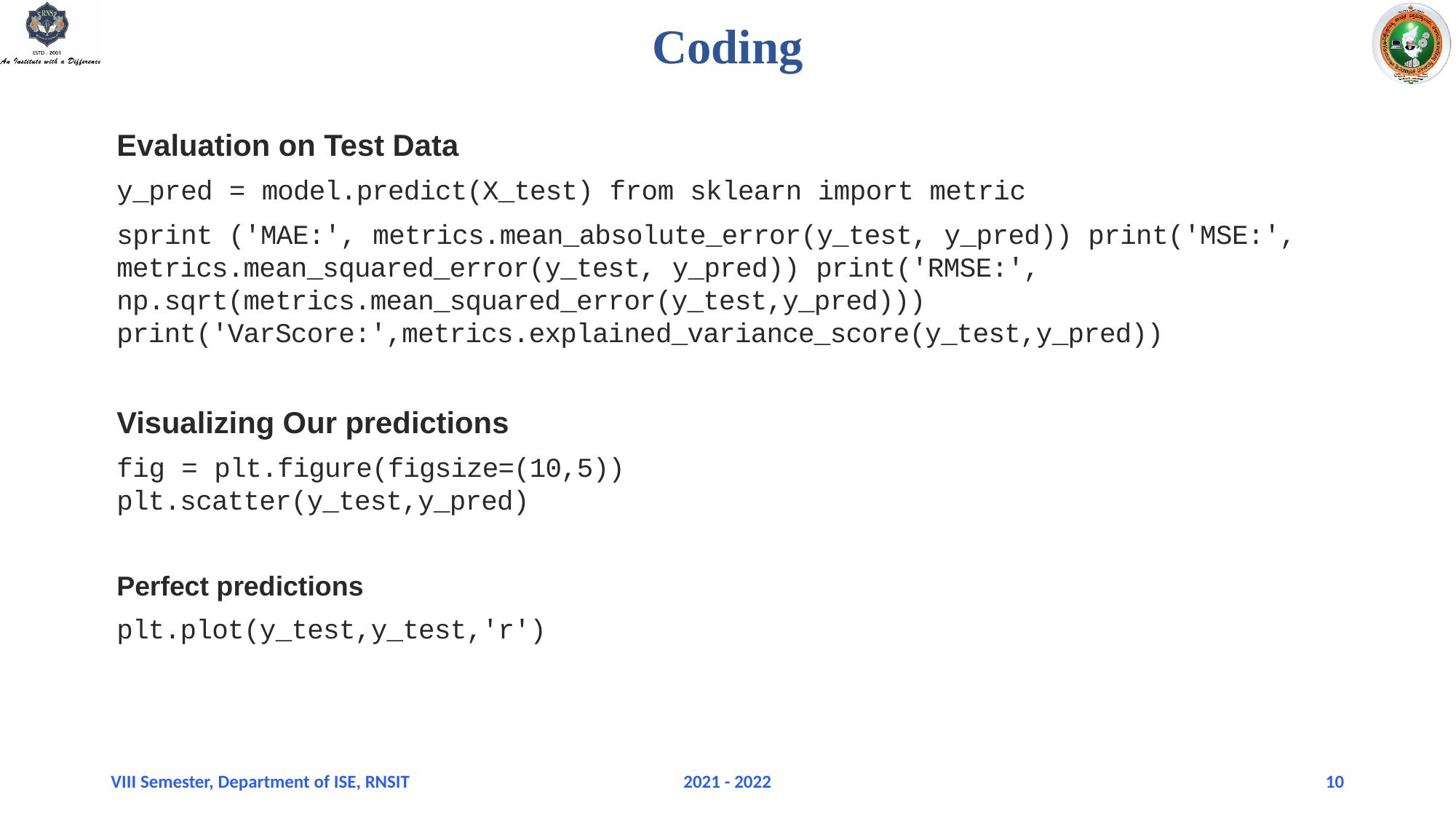

# Coding
Evaluation on Test Data
y_pred = model.predict(X_test) from sklearn import metric
sprint ('MAE:', metrics.mean_absolute_error(y_test, y_pred)) print('MSE:', metrics.mean_squared_error(y_test, y_pred)) print('RMSE:', np.sqrt(metrics.mean_squared_error(y_test,y_pred))) print('VarScore:',metrics.explained_variance_score(y_test,y_pred))

Visualizing Our predictions
fig = plt.figure(figsize=(10,5)) plt.scatter(y_test,y_pred)

Perfect predictions
plt.plot(y_test,y_test,'r')

VIII Semester, Department of ISE, RNSIT
2021 - 2022
10